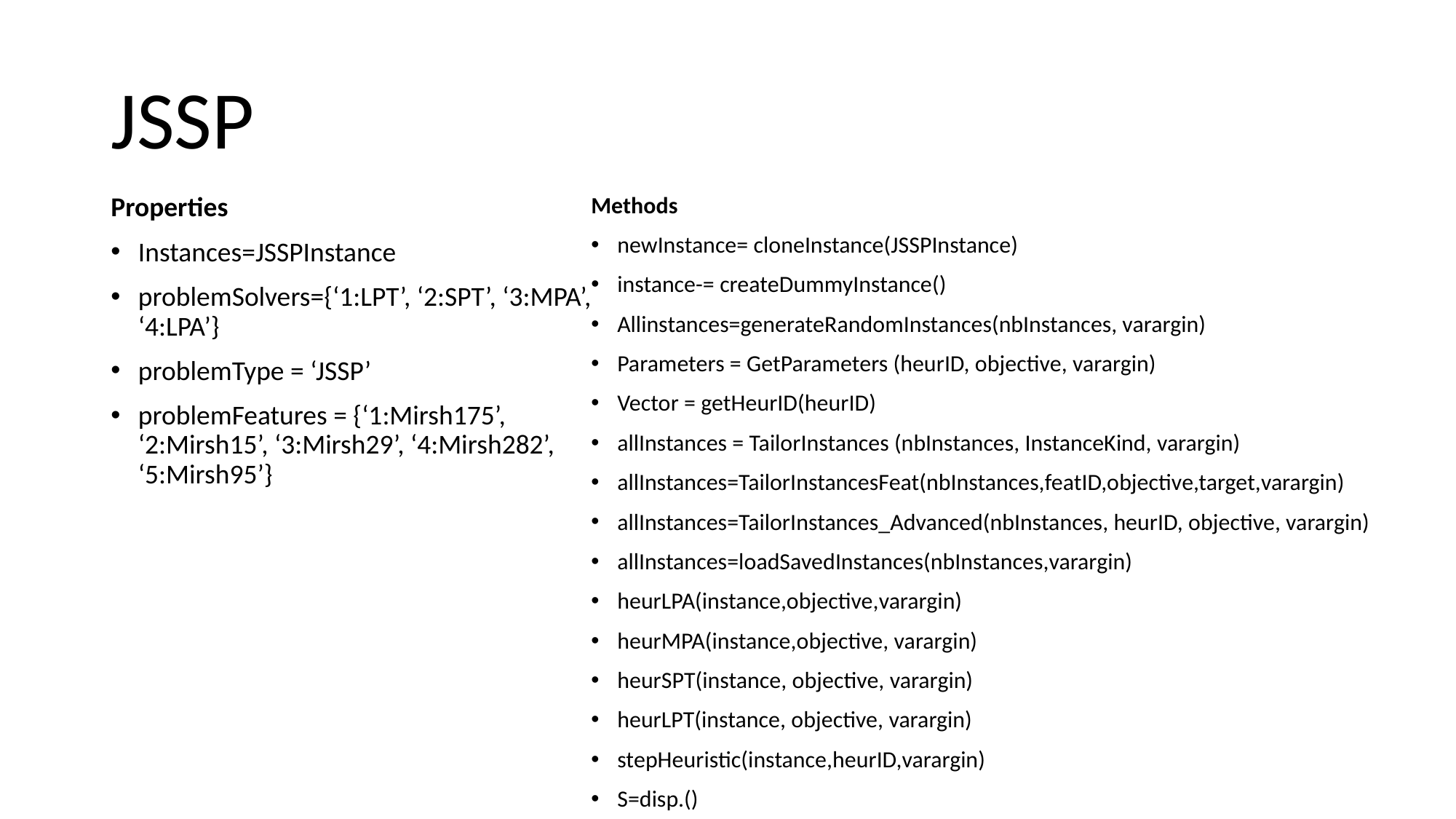

# JSSP
Properties
Instances=JSSPInstance
problemSolvers={‘1:LPT’, ‘2:SPT’, ‘3:MPA’, ‘4:LPA’}
problemType = ‘JSSP’
problemFeatures = {‘1:Mirsh175’, ‘2:Mirsh15’, ‘3:Mirsh29’, ‘4:Mirsh282’, ‘5:Mirsh95’}

Methods
newInstance= cloneInstance(JSSPInstance)
instance-= createDummyInstance()
Allinstances=generateRandomInstances(nbInstances, varargin)
Parameters = GetParameters (heurID, objective, varargin)
Vector = getHeurID(heurID)
allInstances = TailorInstances (nbInstances, InstanceKind, varargin)
allInstances=TailorInstancesFeat(nbInstances,featID,objective,target,varargin)
allInstances=TailorInstances_Advanced(nbInstances, heurID, objective, varargin)
allInstances=loadSavedInstances(nbInstances,varargin)
heurLPA(instance,objective,varargin)
heurMPA(instance,objective, varargin)
heurSPT(instance, objective, varargin)
heurLPT(instance, objective, varargin)
stepHeuristic(instance,heurID,varargin)
S=disp.()